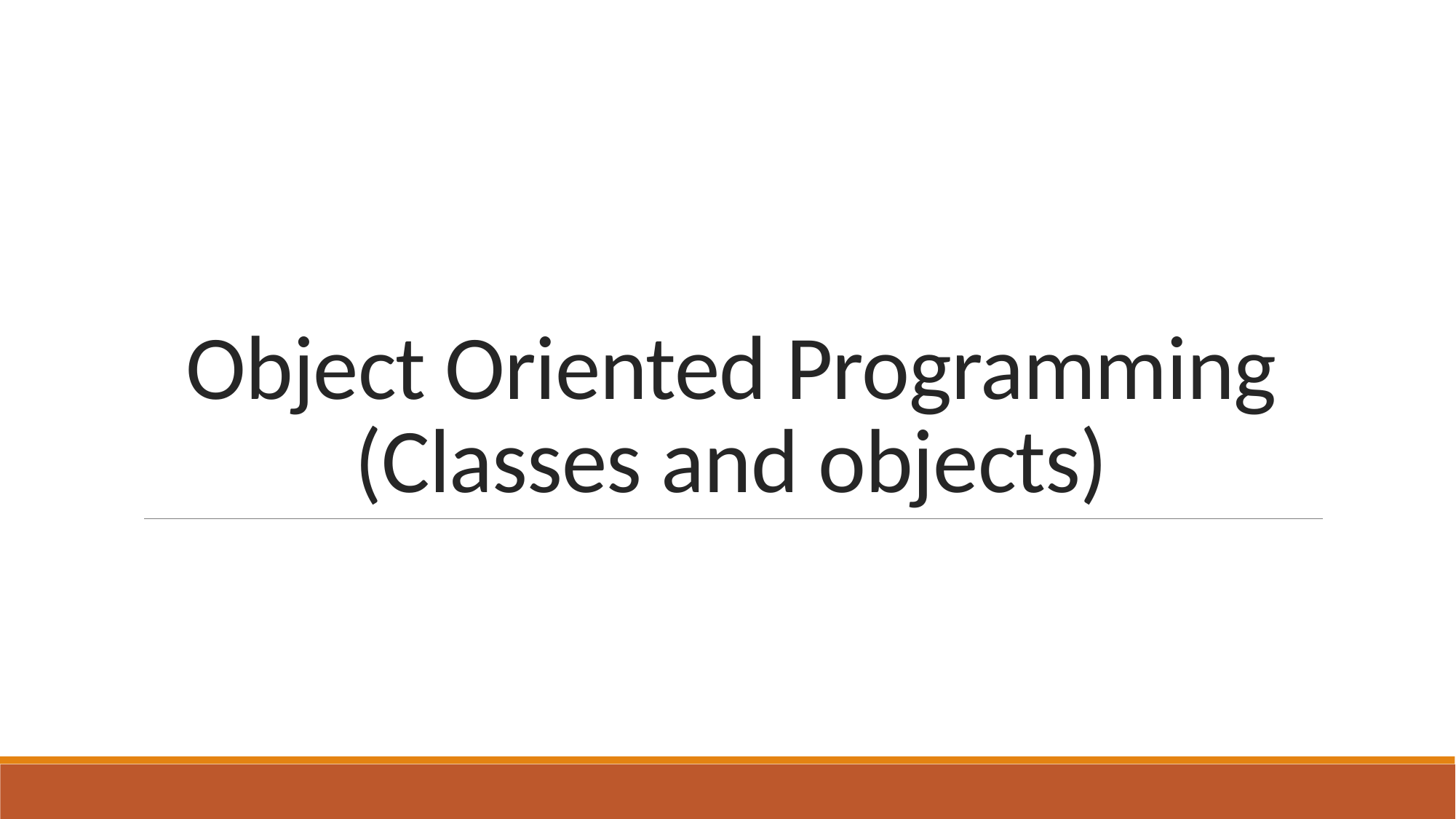

# Object Oriented Programming (Classes and objects)